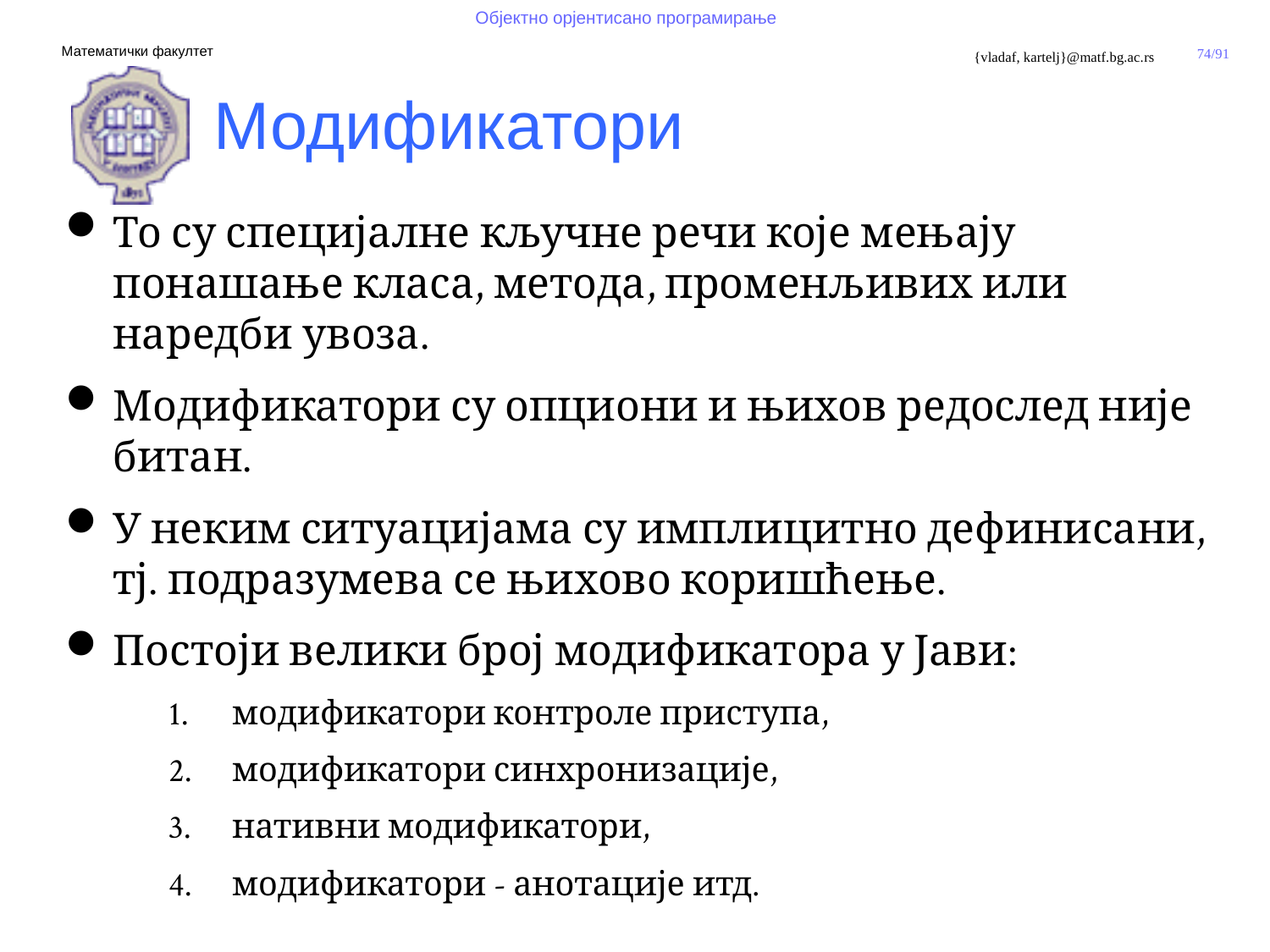

Модификатори
То су специјалне кључне речи које мењају понашање класа, метода, променљивих или наредби увоза.
Модификатори су опциони и њихов редослед није битан.
У неким ситуацијама су имплицитно дефинисани, тј. подразумева се њихово коришћење.
Постоји велики број модификатора у Јави:
модификатори контроле приступа,
модификатори синхронизације,
нативни модификатори,
модификатори - анотације итд.